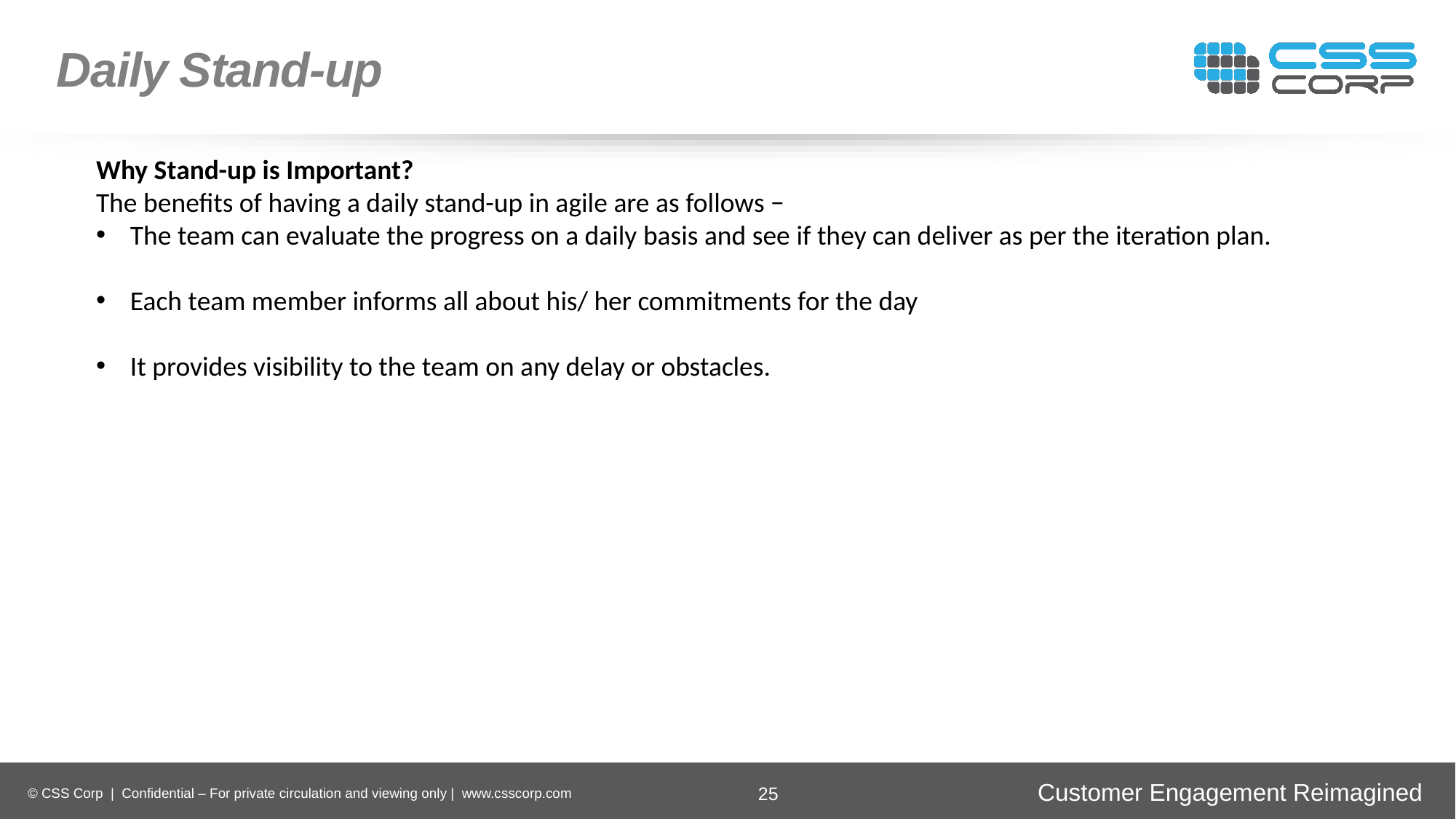

Daily Stand-up
Why Stand-up is Important?
The benefits of having a daily stand-up in agile are as follows −
The team can evaluate the progress on a daily basis and see if they can deliver as per the iteration plan.

Each team member informs all about his/ her commitments for the day

It provides visibility to the team on any delay or obstacles.
Enhancing
Operational Efficiency

Faster Time-to-Market

Digital
Transformation

Securing Brand and Customer Trust

25